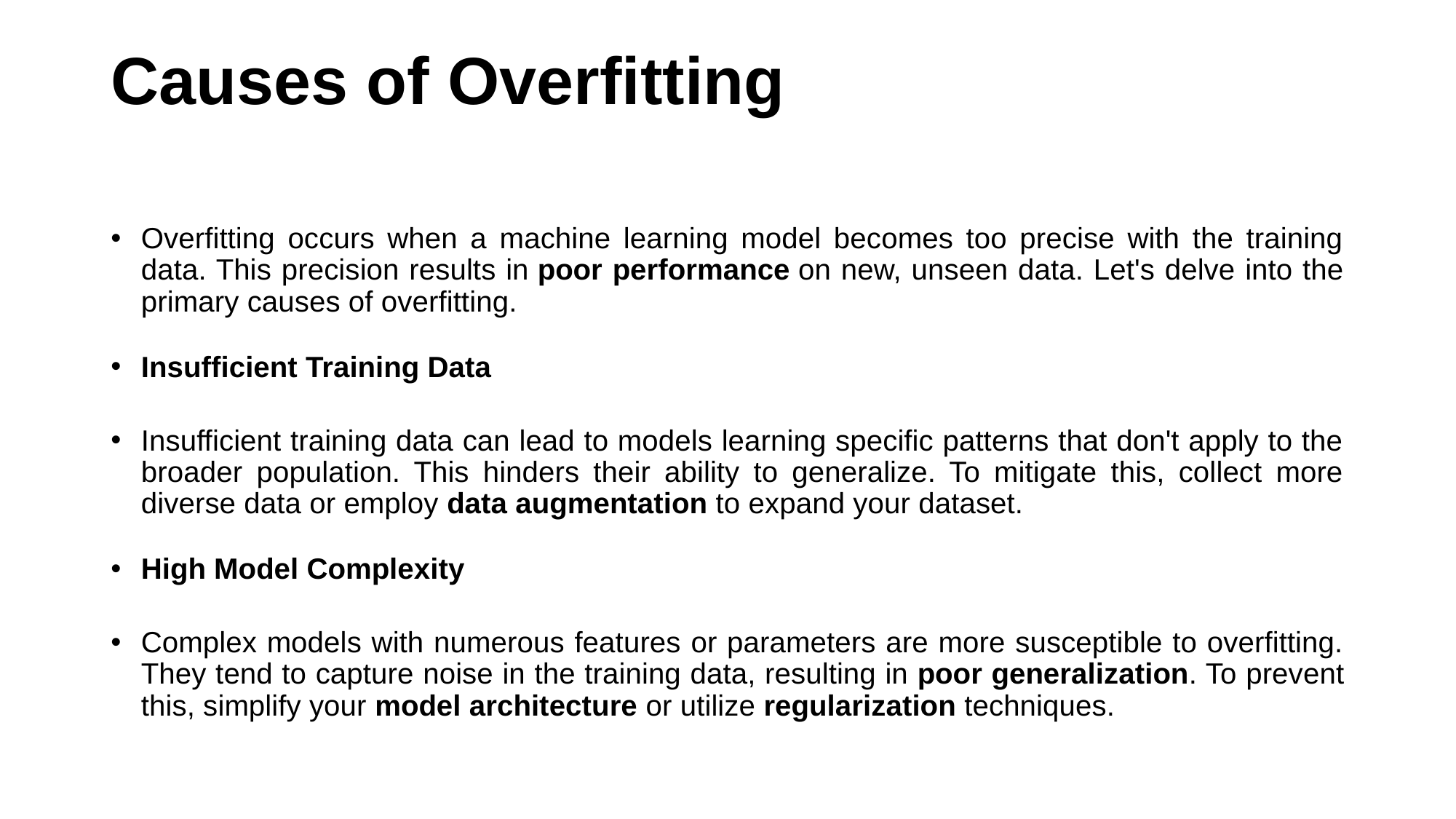

# Causes of Overfitting
Overfitting occurs when a machine learning model becomes too precise with the training data. This precision results in poor performance on new, unseen data. Let's delve into the primary causes of overfitting.
Insufficient Training Data
Insufficient training data can lead to models learning specific patterns that don't apply to the broader population. This hinders their ability to generalize. To mitigate this, collect more diverse data or employ data augmentation to expand your dataset.
High Model Complexity
Complex models with numerous features or parameters are more susceptible to overfitting. They tend to capture noise in the training data, resulting in poor generalization. To prevent this, simplify your model architecture or utilize regularization techniques.